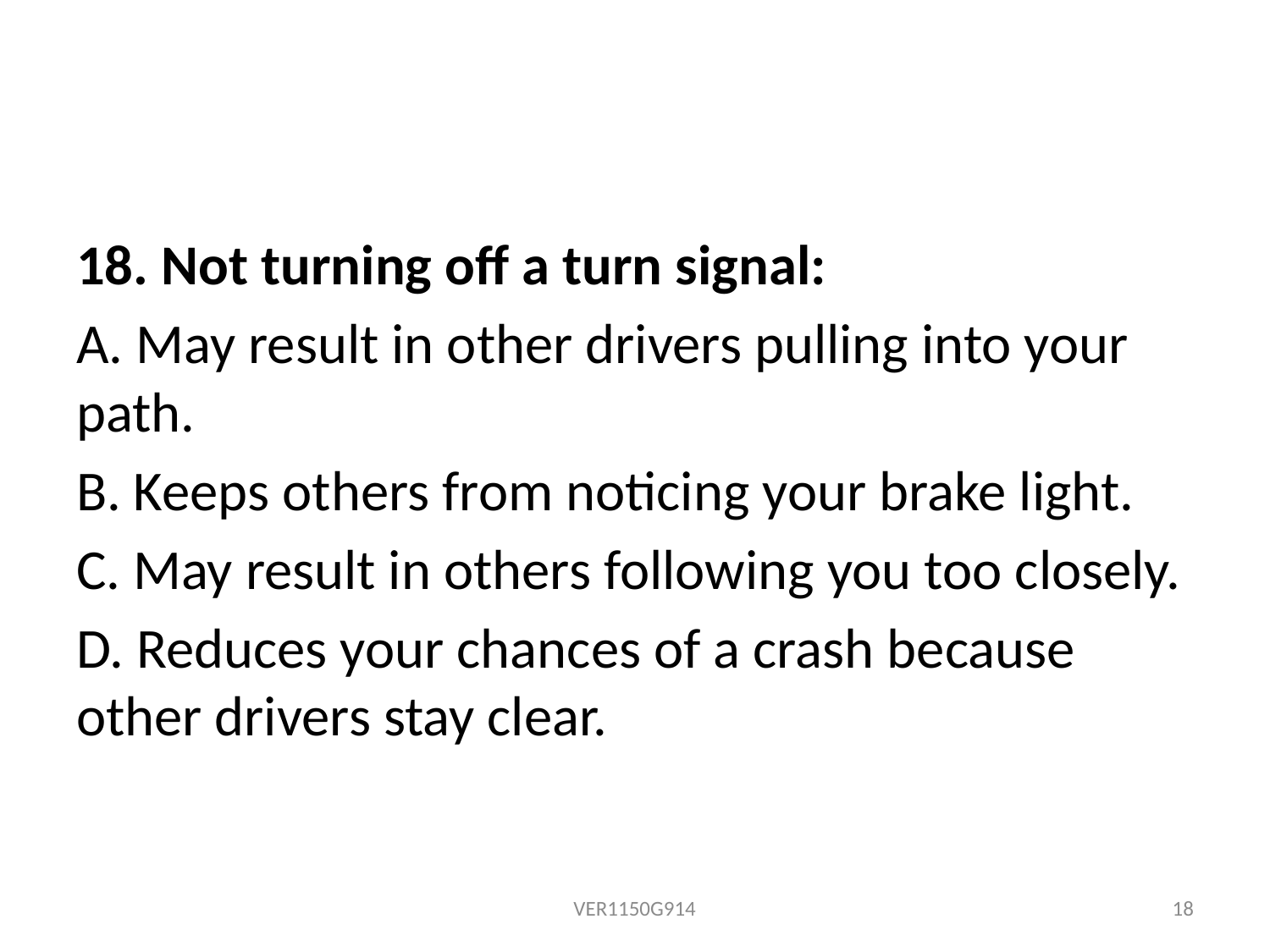

18. Not turning off a turn signal:
A. May result in other drivers pulling into your path.
B. Keeps others from noticing your brake light.
C. May result in others following you too closely.
D. Reduces your chances of a crash because other drivers stay clear.
VER1150G914
18